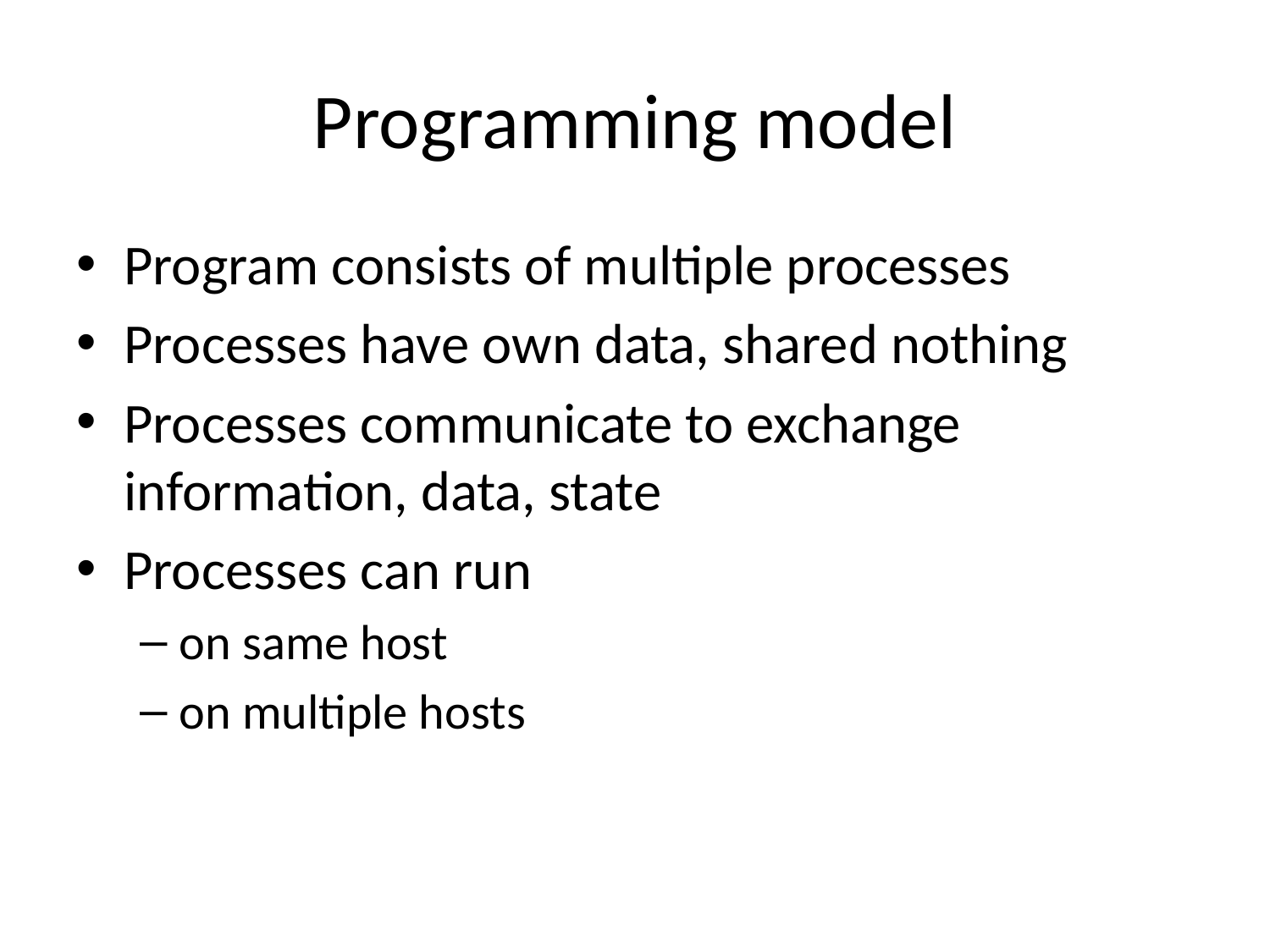

# Programming model
Program consists of multiple processes
Processes have own data, shared nothing
Processes communicate to exchange information, data, state
Processes can run
on same host
on multiple hosts